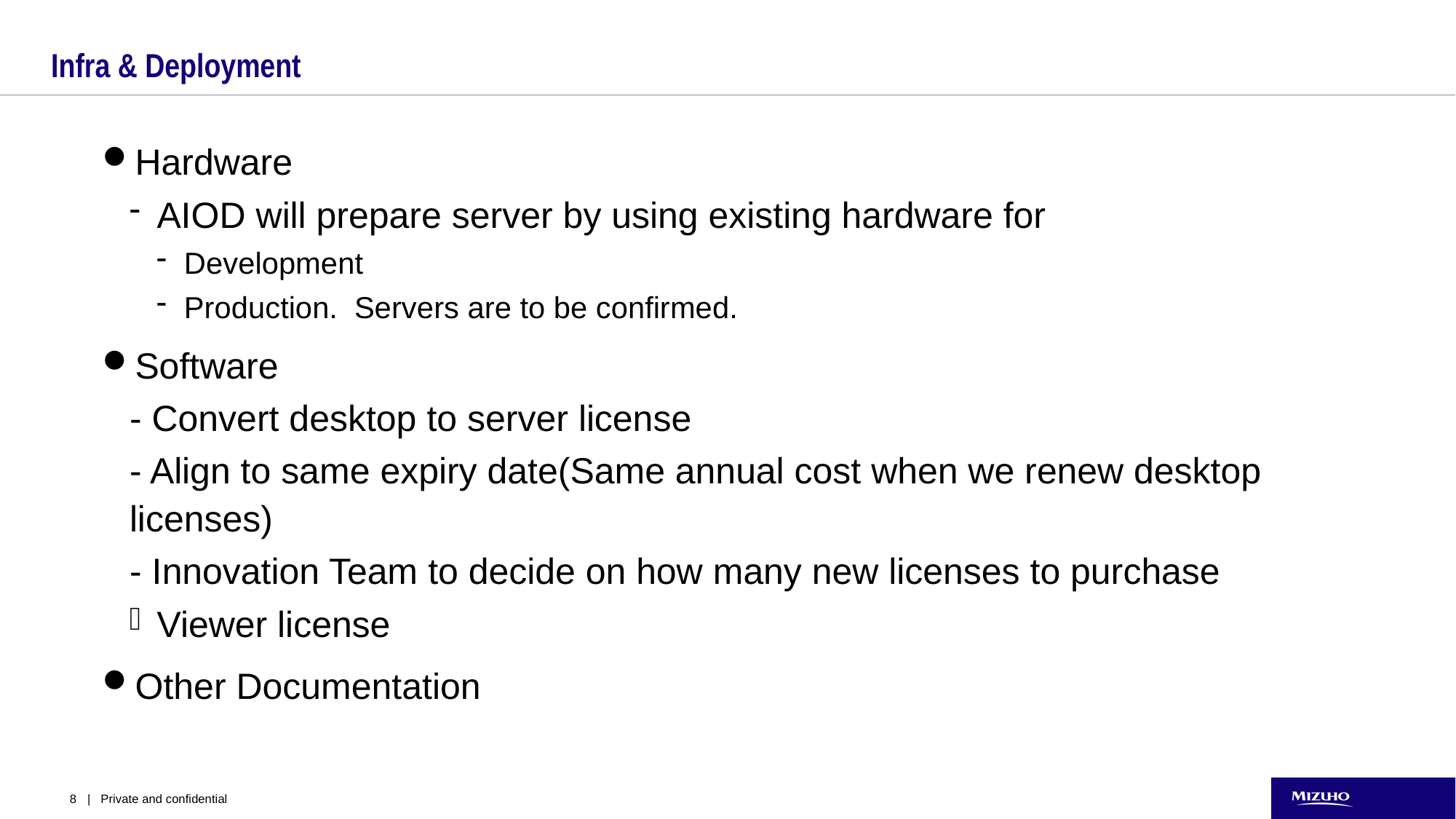

# Infra & Deployment
Hardware
AIOD will prepare server by using existing hardware for
Development
Production.  Servers are to be confirmed.
Software
- Convert desktop to server license
- Align to same expiry date(Same annual cost when we renew desktop licenses)
- Innovation Team to decide on how many new licenses to purchase
Viewer license
Other Documentation